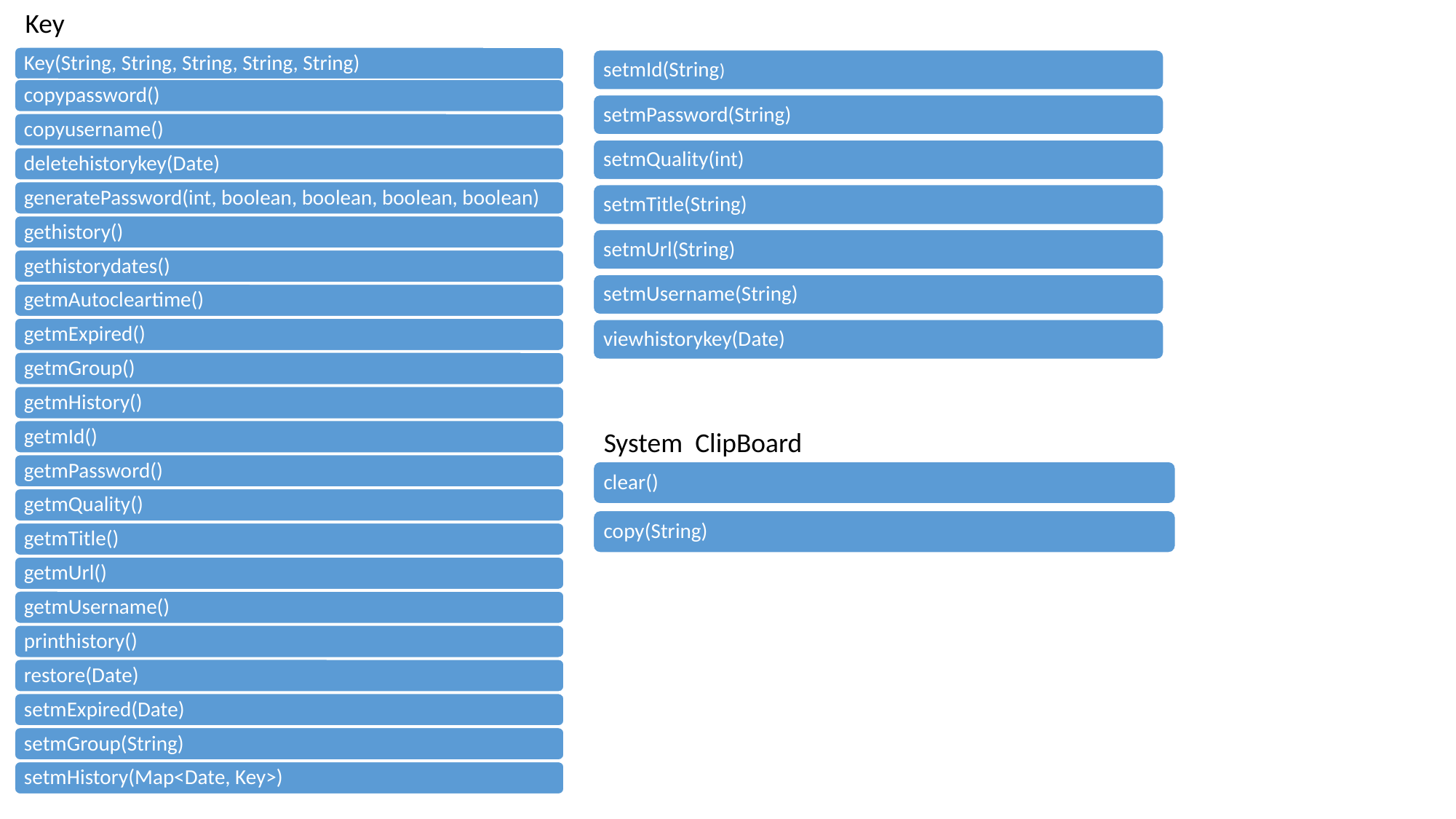

Key
setmId(String)
setmPassword(String)
setmQuality(int)
setmTitle(String)
setmUrl(String)
setmUsername(String)
viewhistorykey(Date)
Key(String, String, String, String, String)
copypassword()
copyusername()
deletehistorykey(Date)
generatePassword(int, boolean, boolean, boolean, boolean)
gethistory()
gethistorydates()
getmAutocleartime()
getmExpired()
getmGroup()
getmHistory()
getmId()
getmPassword()
getmQuality()
getmTitle()
getmUrl()
getmUsername()
printhistory()
restore(Date)
setmExpired(Date)
setmGroup(String)
setmHistory(Map<Date, Key>)
System  ClipBoard
clear()
copy(String)